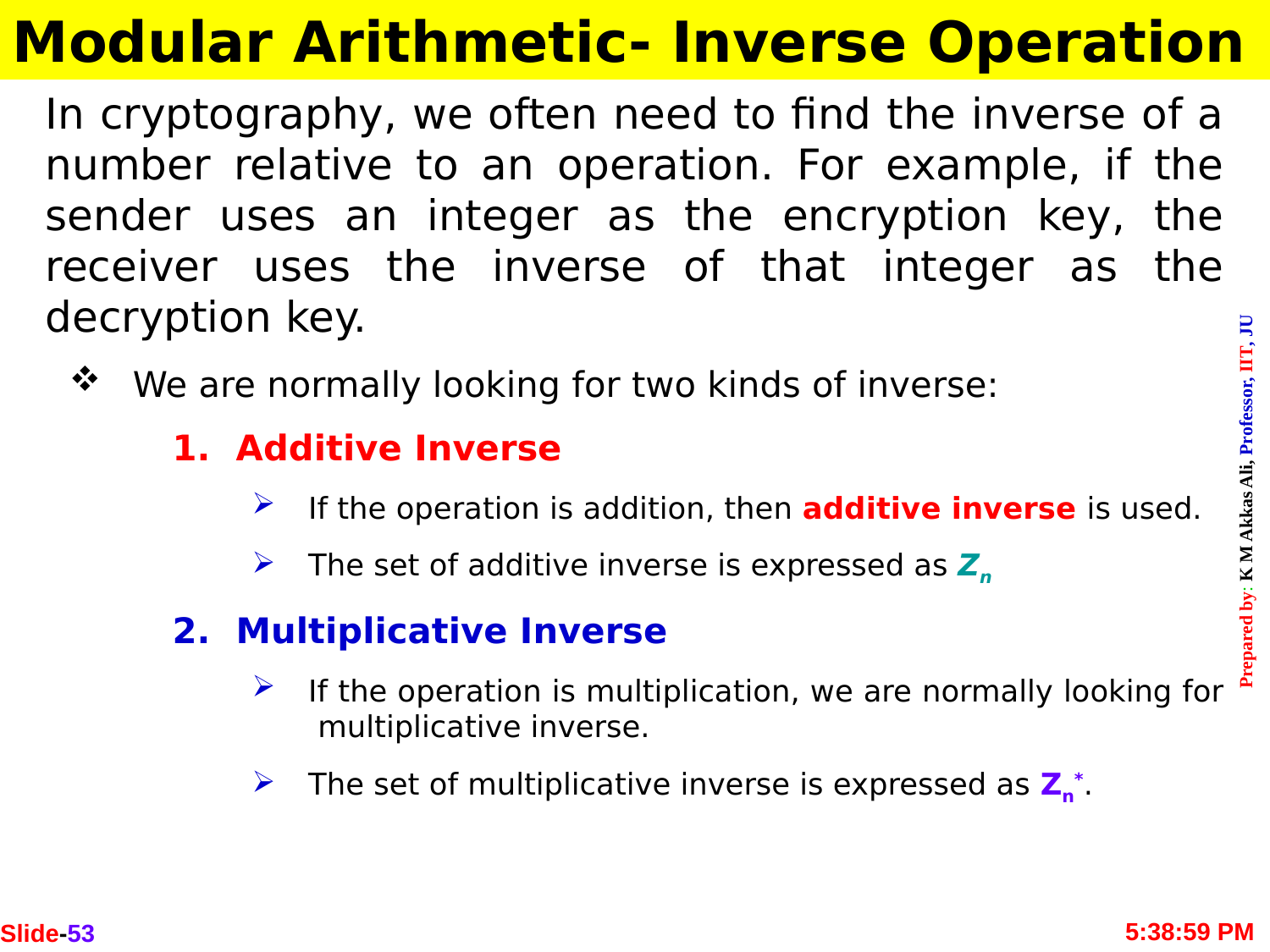

Modular Arithmetic- Inverse Operation
In cryptography, we often need to find the inverse of a number relative to an operation. For example, if the sender uses an integer as the encryption key, the receiver uses the inverse of that integer as the decryption key.
We are normally looking for two kinds of inverse:
Additive Inverse
If the operation is addition, then additive inverse is used.
The set of additive inverse is expressed as Zn
Multiplicative Inverse
If the operation is multiplication, we are normally looking for  multiplicative inverse.
The set of multiplicative inverse is expressed as Zn*.
Slide-53